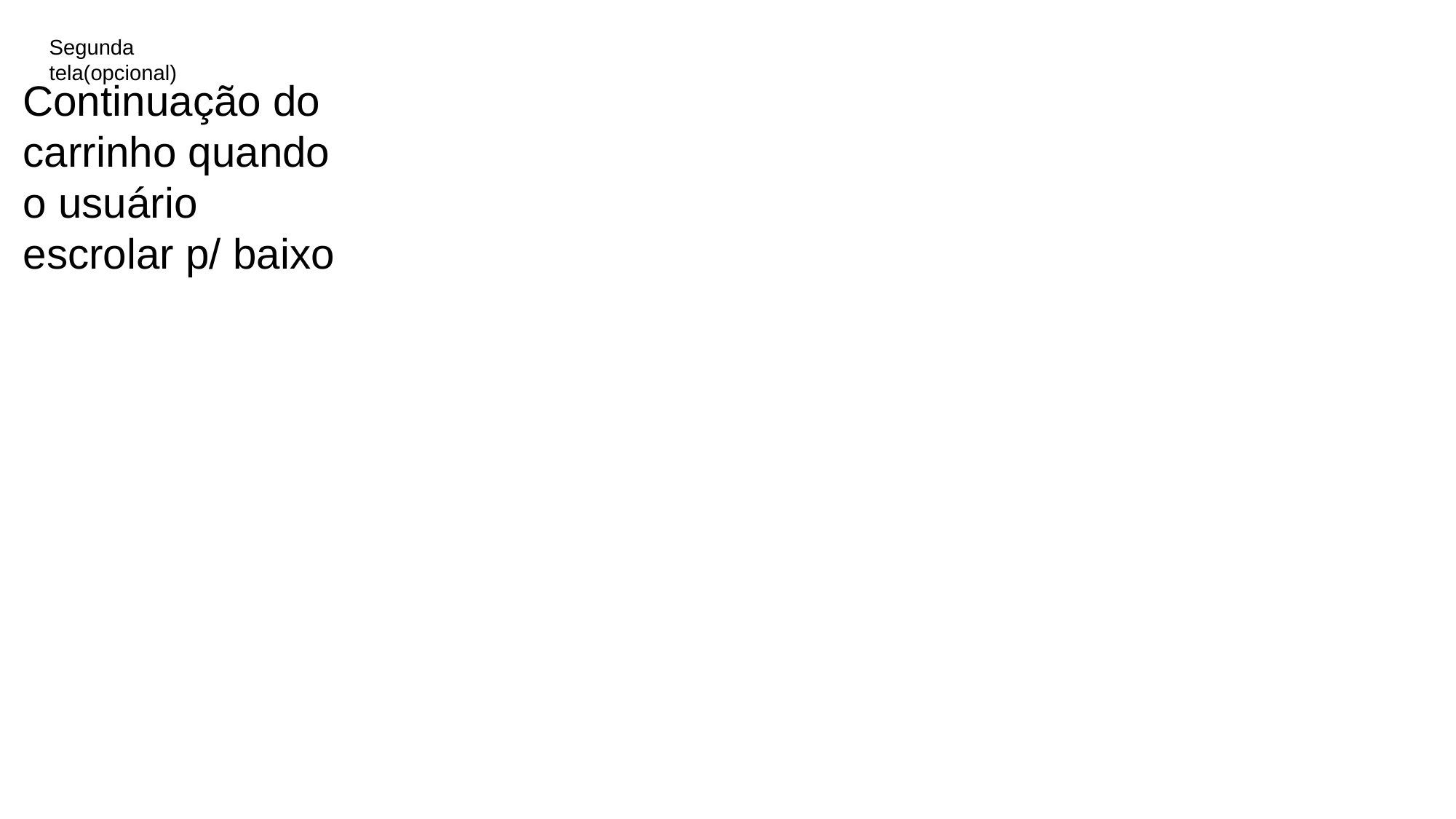

Segunda tela(opcional)
Continuação do carrinho quando o usuário escrolar p/ baixo